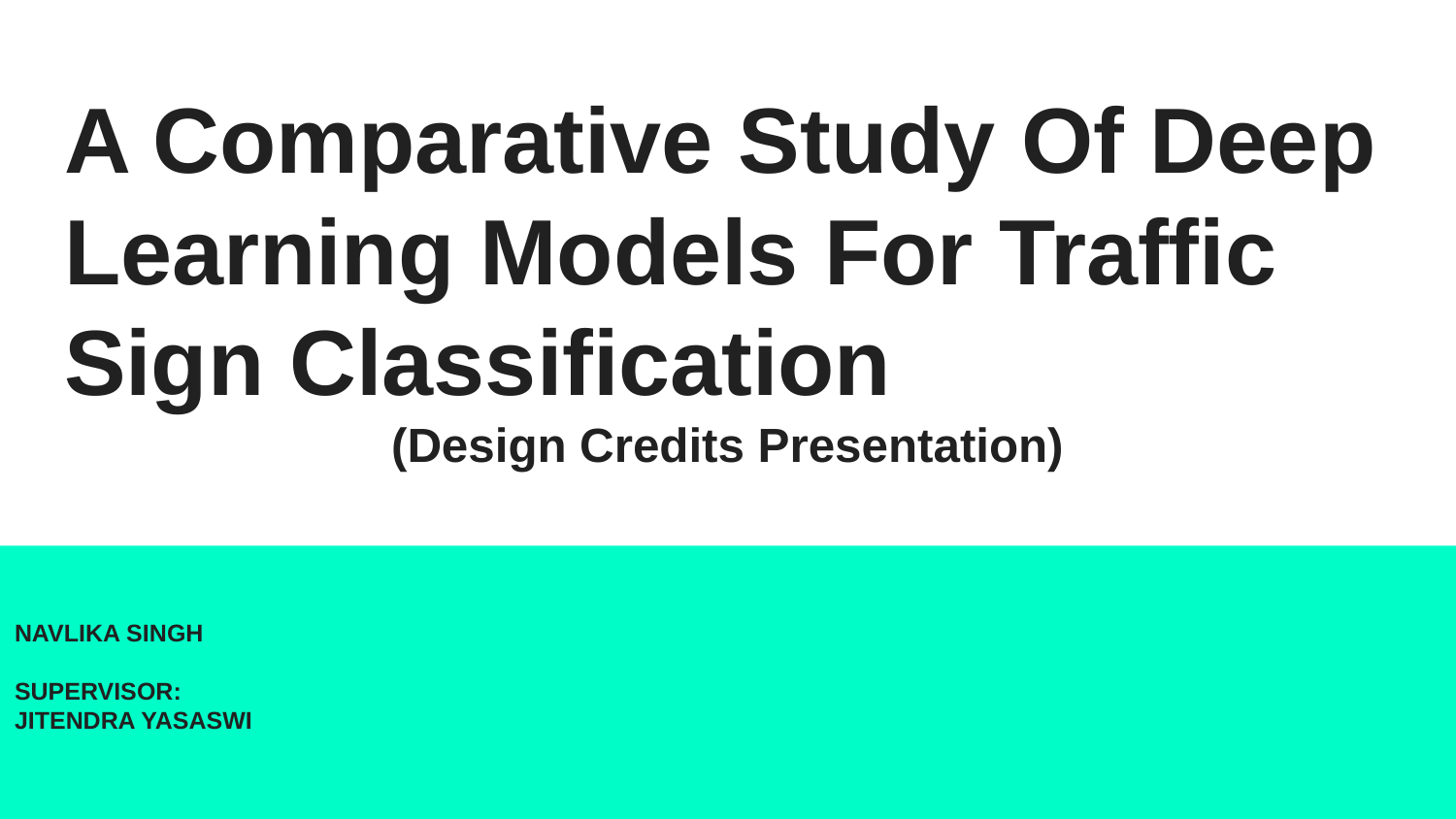

# A Comparative Study Of Deep Learning Models For Traffic Sign Classification
(Design Credits Presentation)
NAVLIKA SINGH

SUPERVISOR: JITENDRA YASASWI